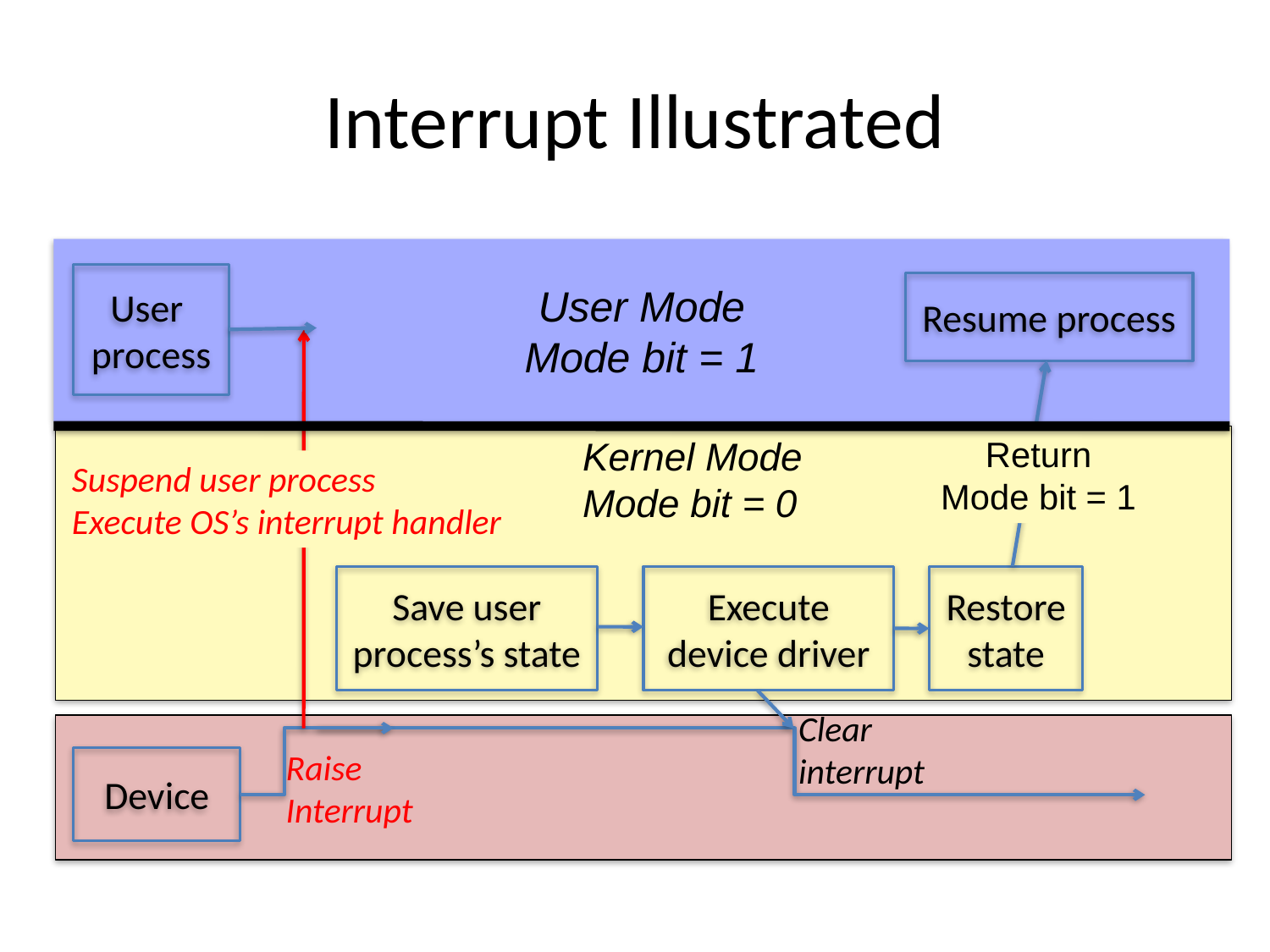

Interrupt Illustrated
User Mode
Mode bit = 1
User
process
Resume process

Kernel Mode
Mode bit = 0
Return
Mode bit = 1

Suspend user process
Execute OS’s interrupt handler
Save user process’s state
Execute device driver
Restore
state

Clear
interrupt

Raise
Interrupt
Device